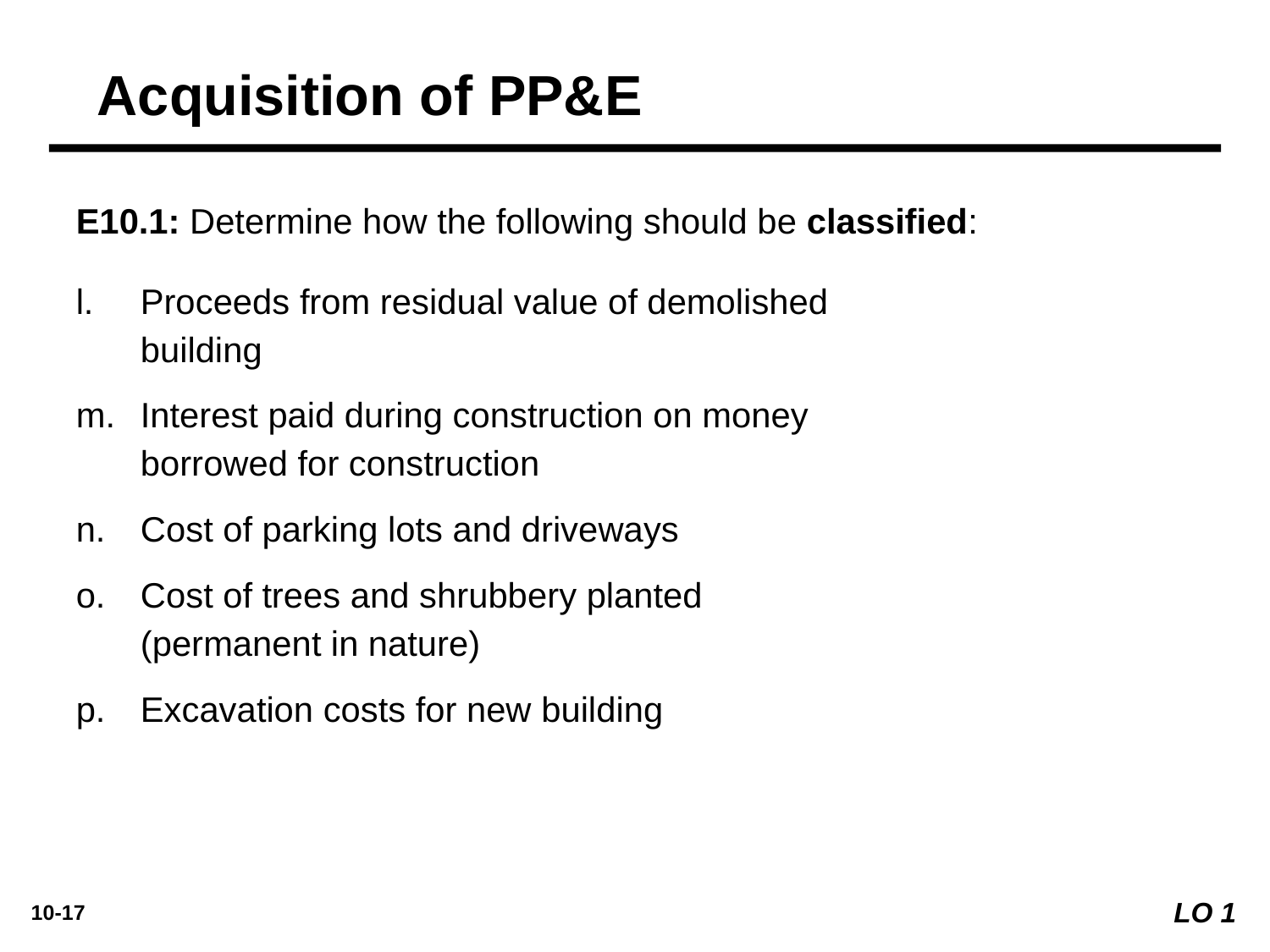

Acquisition of PP&E

E10.1: Determine how the following should be classified:
Proceeds from residual value of demolished building
Interest paid during construction on money borrowed for construction
Cost of parking lots and driveways
Cost of trees and shrubbery planted (permanent in nature)
Excavation costs for new building

LO 1